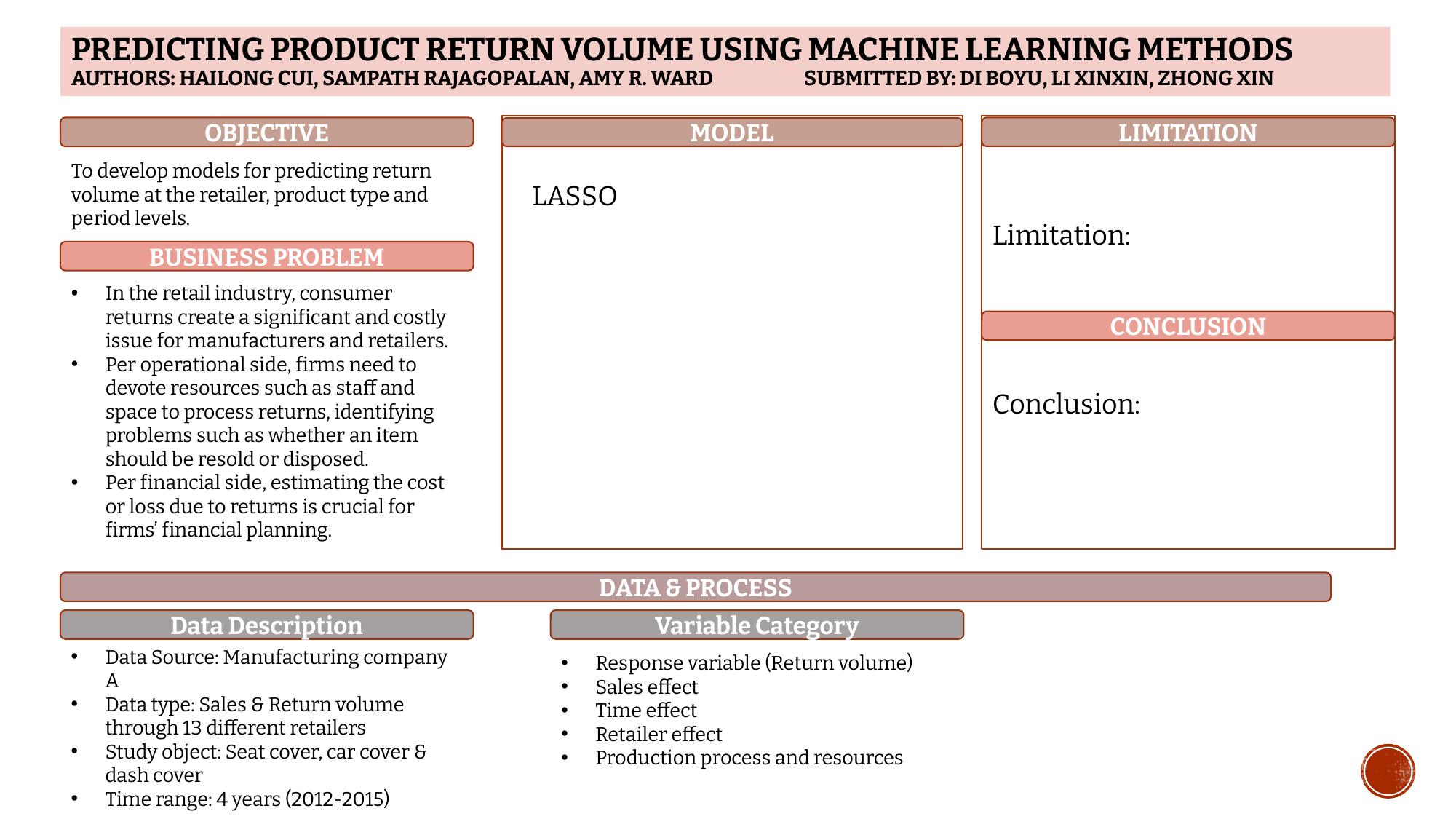

# Predicting product return volume using machine learning methods Authors: Hailong Cui, Sampath Rajagopalan, Amy R. Ward                        SUBMITTED BY: DI BOYU, LI XINXIN, ZHONG XIN

LIMITATION
OBJECTIVE
MODEL
To develop models for predicting return volume at the retailer, product type and period levels.
LASSO
Limitation:
BUSINESS PROBLEM
In the retail industry, consumer returns create a significant and costly issue for manufacturers and retailers.
Per operational side, firms need to devote resources such as staff and space to process returns, identifying problems such as whether an item should be resold or disposed.
Per financial side, estimating the cost or loss due to returns is crucial for firms’ financial planning.
CONCLUSION
Conclusion:
DATA & PROCESS
Data Description
Variable Category
Data Source: Manufacturing company A
Data type: Sales & Return volume through 13 different retailers
Study object: Seat cover, car cover & dash cover
Time range: 4 years (2012-2015)

Response variable (Return volume)
Sales effect
Time effect
Retailer effect
Production process and resources